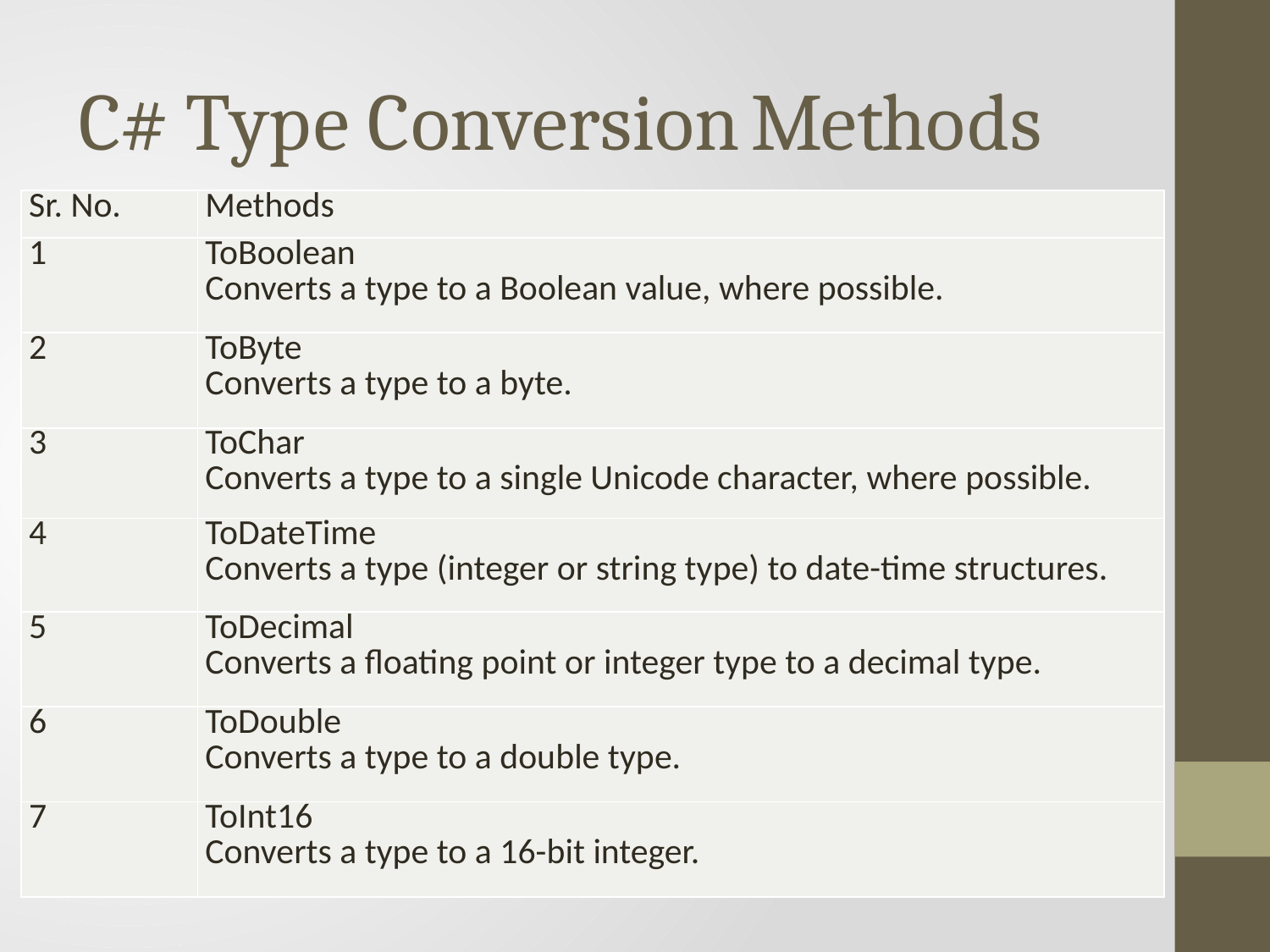

# C# Type Conversion Methods
| Sr. No. | Methods |
| --- | --- |
| 1 | ToBoolean Converts a type to a Boolean value, where possible. |
| 2 | ToByte Converts a type to a byte. |
| 3 | ToChar Converts a type to a single Unicode character, where possible. |
| 4 | ToDateTime Converts a type (integer or string type) to date-time structures. |
| 5 | ToDecimal Converts a floating point or integer type to a decimal type. |
| 6 | ToDouble Converts a type to a double type. |
| 7 | ToInt16 Converts a type to a 16-bit integer. |